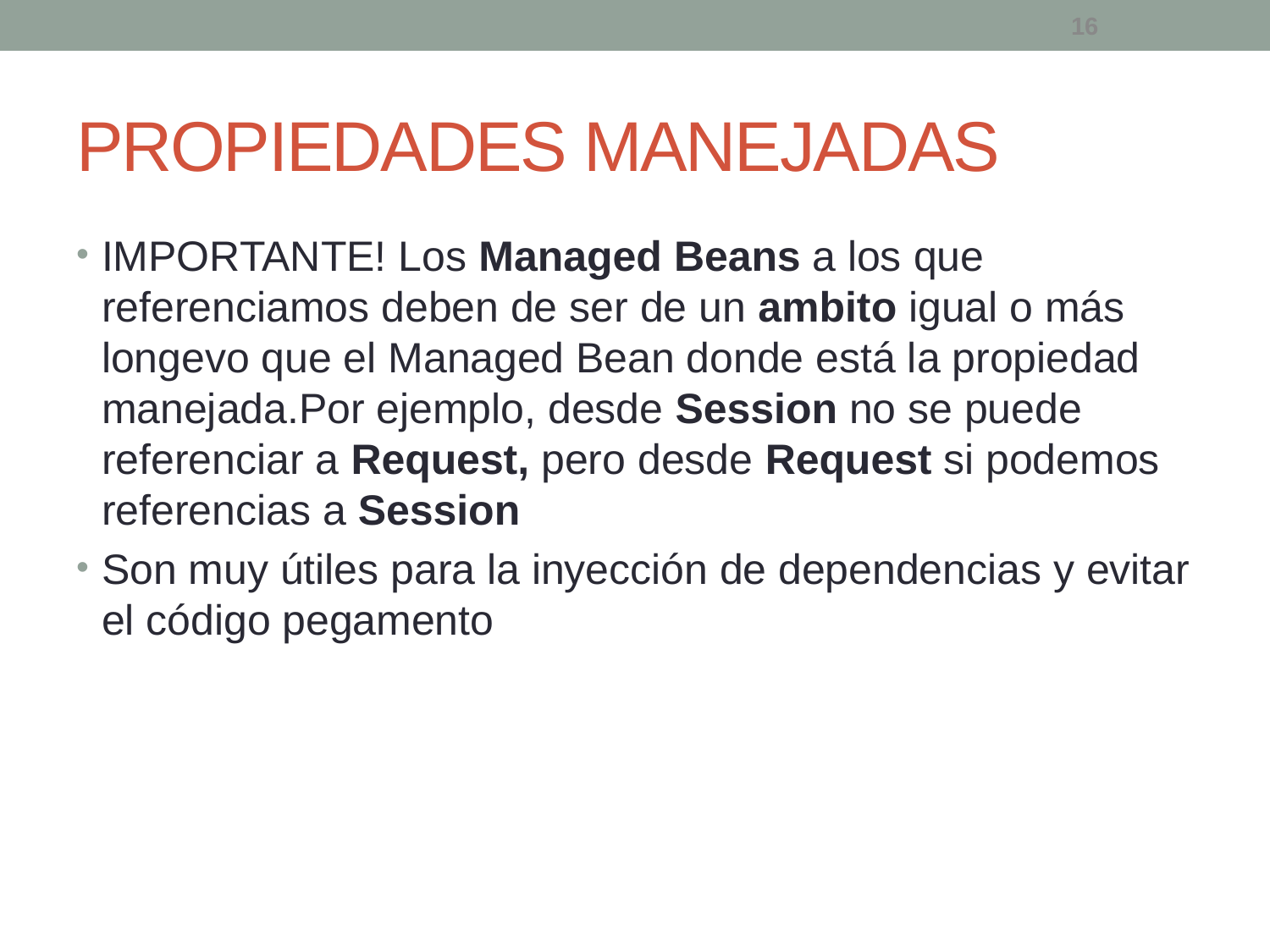

16
# PROPIEDADES MANEJADAS
IMPORTANTE! Los Managed Beans a los que referenciamos deben de ser de un ambito igual o más longevo que el Managed Bean donde está la propiedad manejada.Por ejemplo, desde Session no se puede referenciar a Request, pero desde Request si podemos referencias a Session
Son muy útiles para la inyección de dependencias y evitar el código pegamento